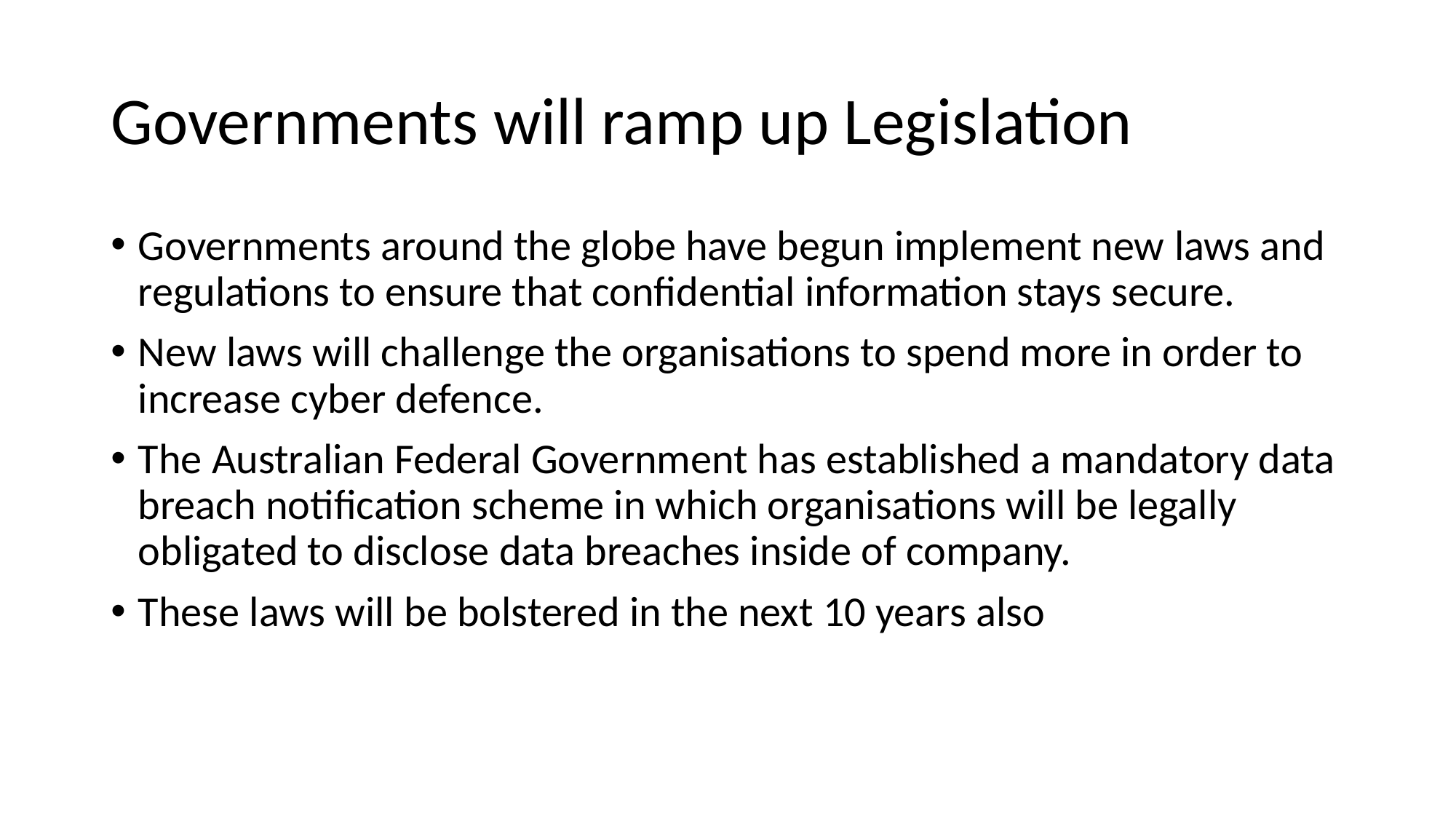

# Governments will ramp up Legislation
Governments around the globe have begun implement new laws and regulations to ensure that confidential information stays secure.
New laws will challenge the organisations to spend more in order to increase cyber defence.
The Australian Federal Government has established a mandatory data breach notification scheme in which organisations will be legally obligated to disclose data breaches inside of company.
These laws will be bolstered in the next 10 years also